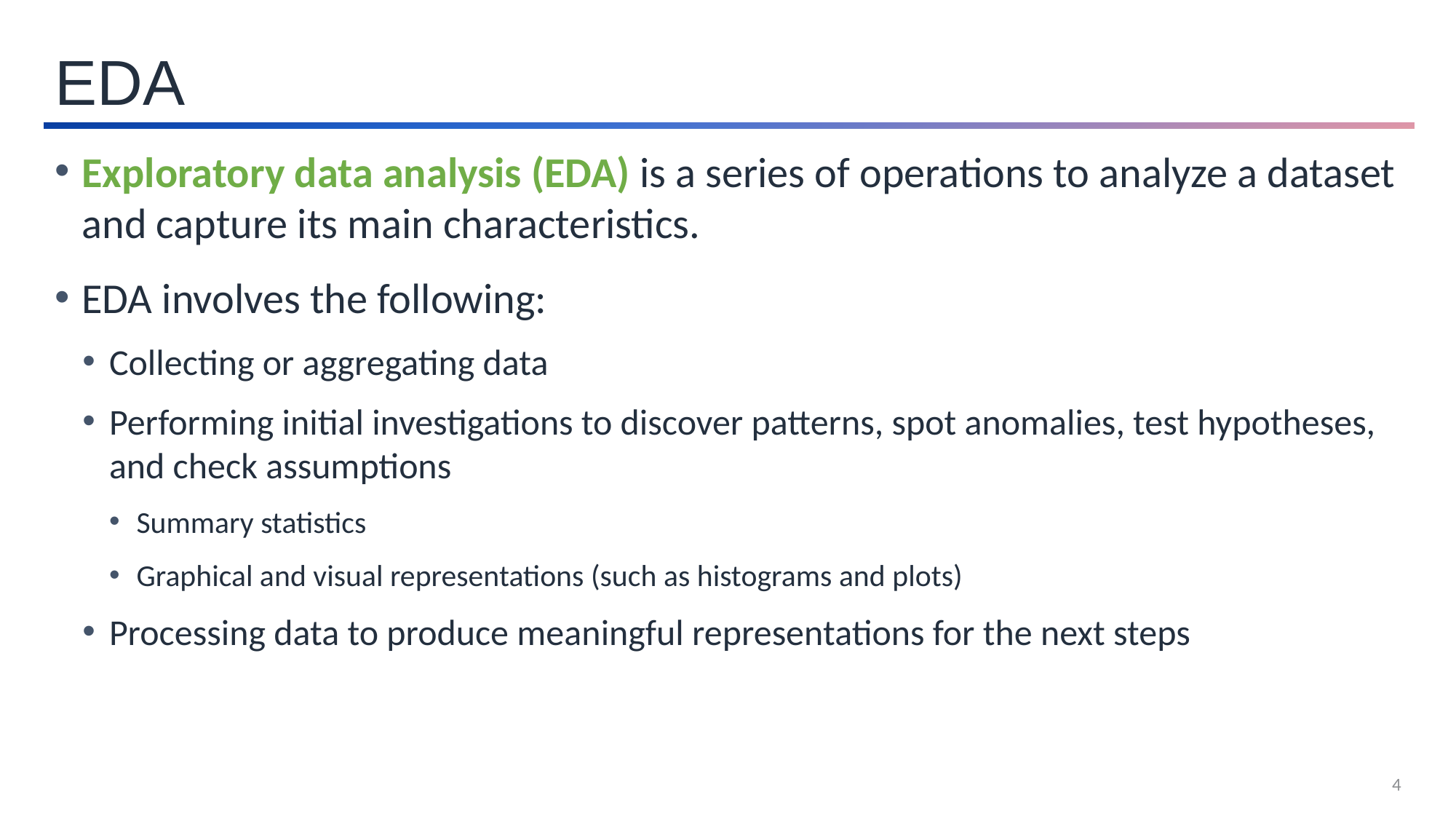

EDA
Exploratory data analysis (EDA) is a series of operations to analyze a dataset and capture its main characteristics.
EDA involves the following:
Collecting or aggregating data
Performing initial investigations to discover patterns, spot anomalies, test hypotheses, and check assumptions
Summary statistics
Graphical and visual representations (such as histograms and plots)
Processing data to produce meaningful representations for the next steps
4